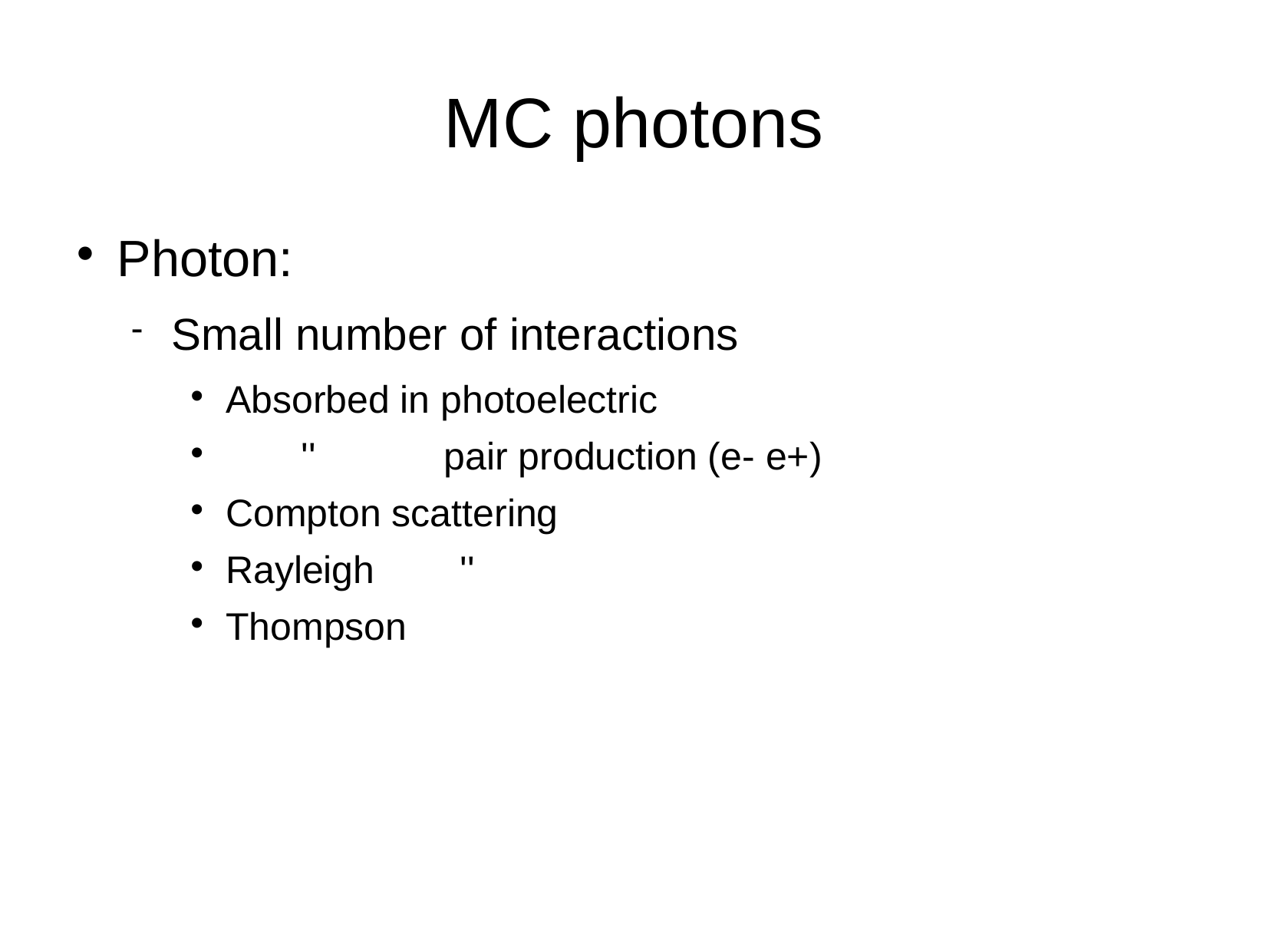

MC photons
Photon:
Small number of interactions
Absorbed in photoelectric
       ''            pair production (e- e+)
Compton scattering
Rayleigh        ''
Thompson